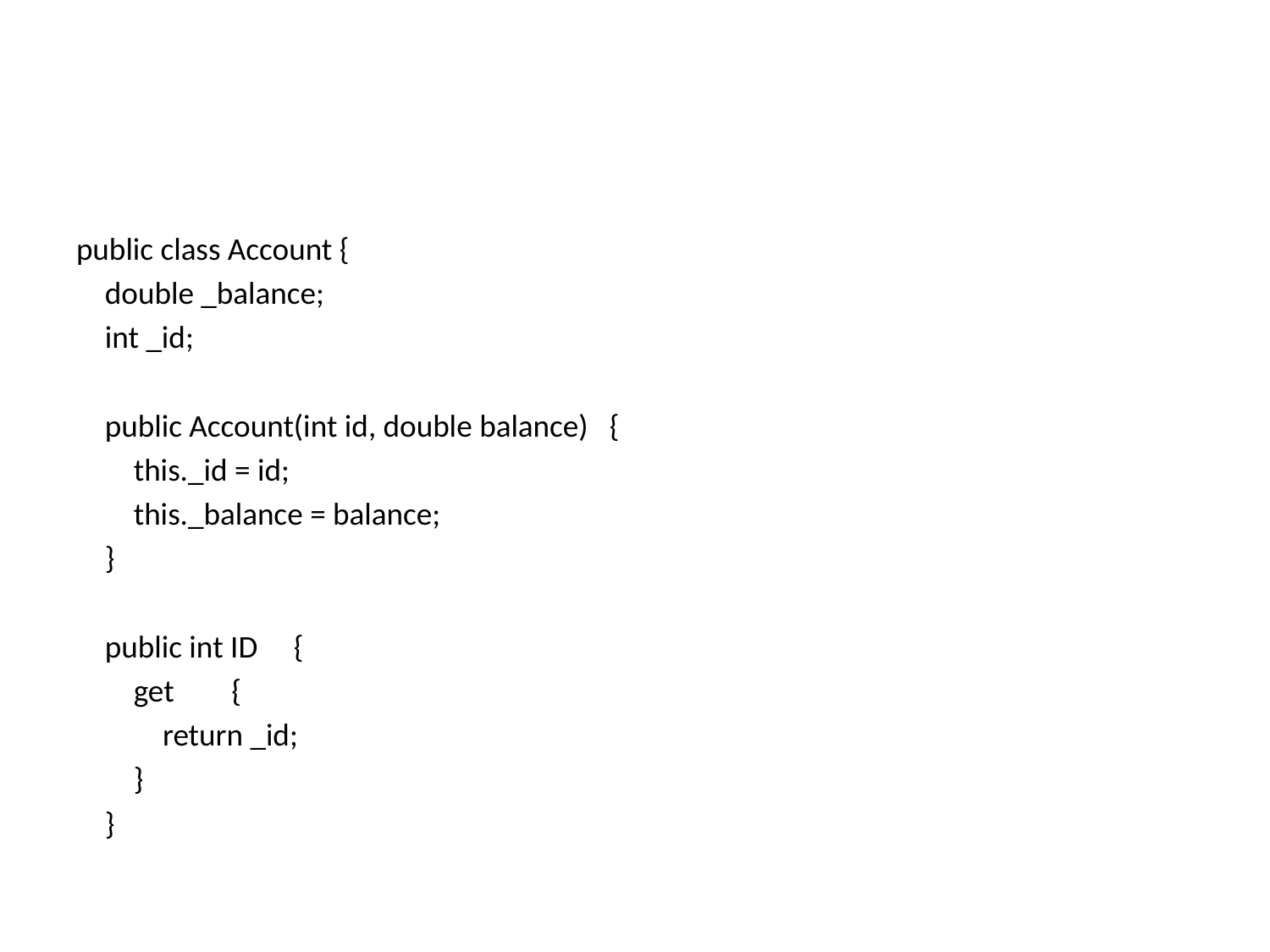

#
public class Account {
    double _balance;
    int _id;

    public Account(int id, double balance)   {
        this._id = id;
        this._balance = balance;
    }

    public int ID     {
        get        {
            return _id;
        }
    }